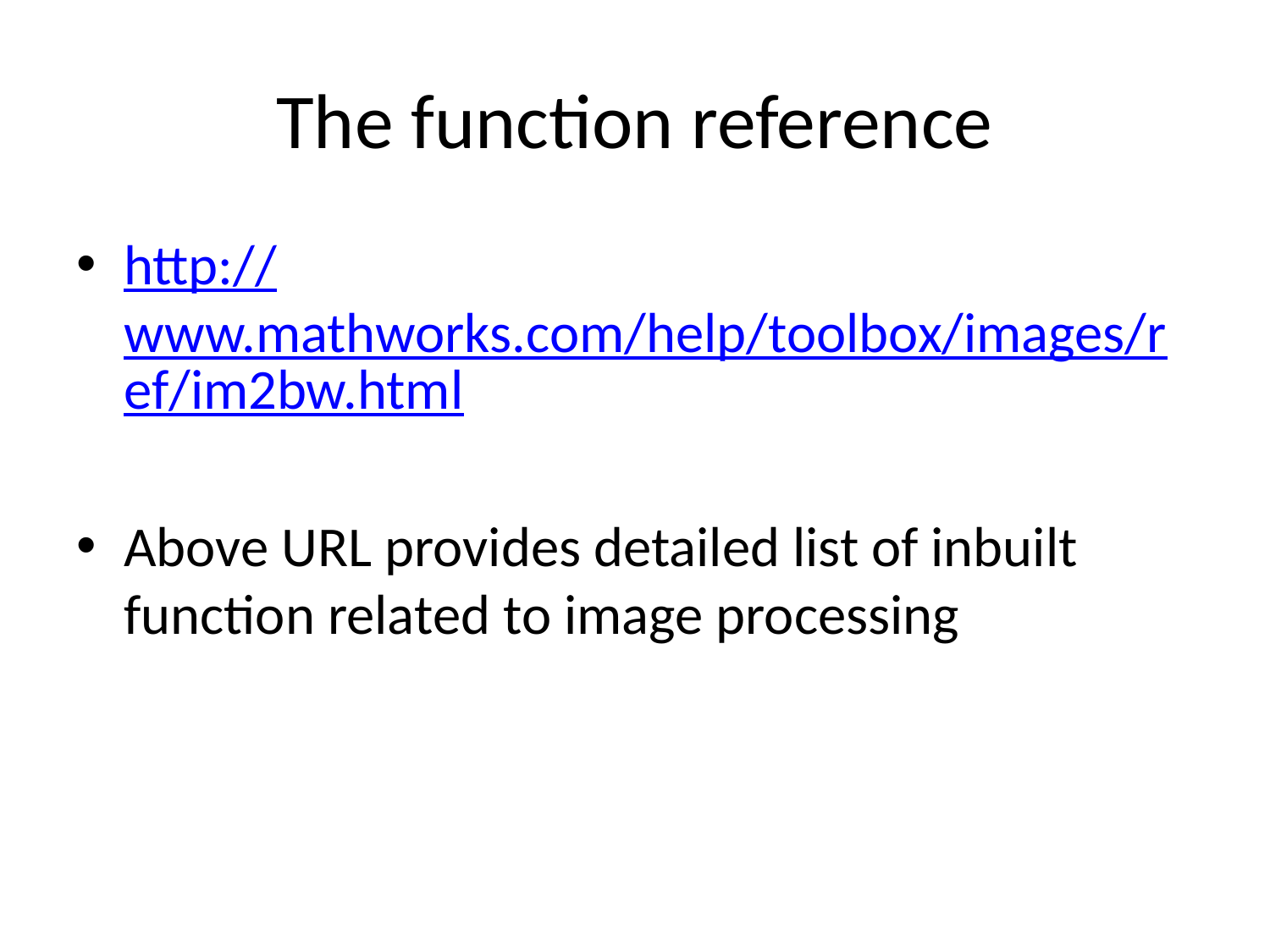

# The function reference
http://www.mathworks.com/help/toolbox/images/ref/im2bw.html

Above URL provides detailed list of inbuilt function related to image processing